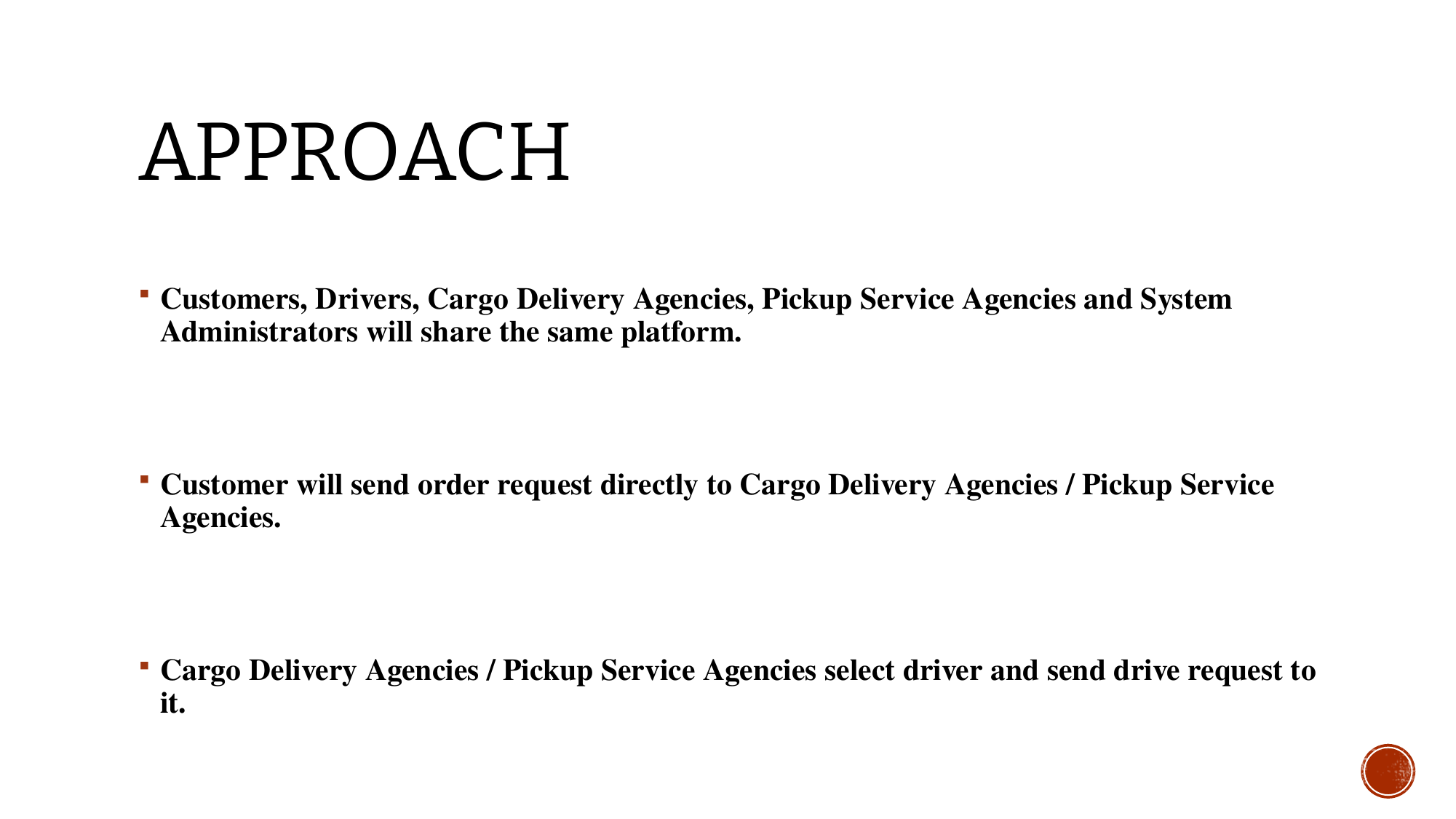

# Approach
Customers, Drivers, Cargo Delivery Agencies, Pickup Service Agencies and System Administrators will share the same platform.

Customer will send order request directly to Cargo Delivery Agencies / Pickup Service Agencies.

Cargo Delivery Agencies / Pickup Service Agencies select driver and send drive request to it.